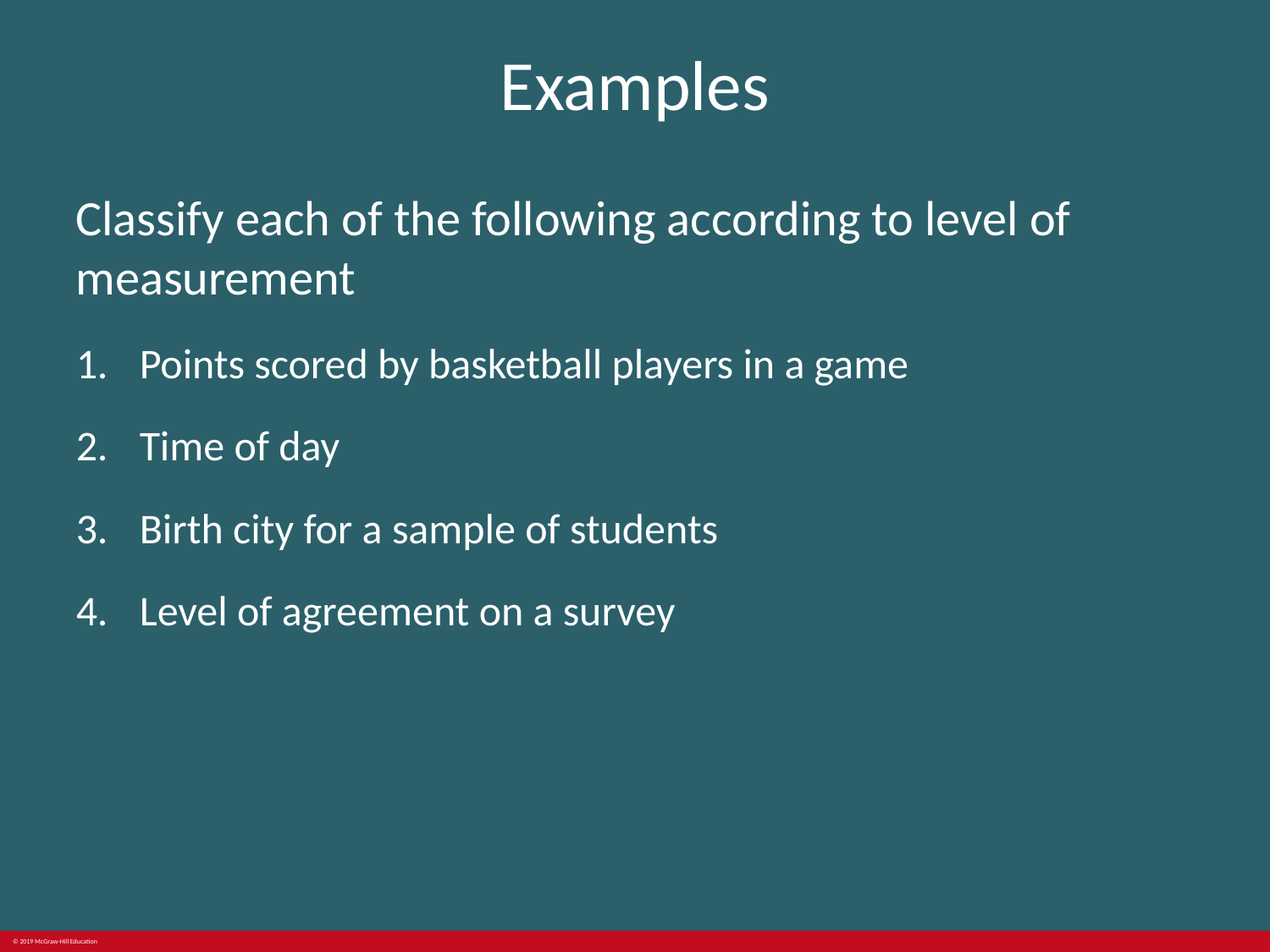

# Examples
Classify each of the following according to level of measurement
Points scored by basketball players in a game
Time of day
Birth city for a sample of students
Level of agreement on a survey